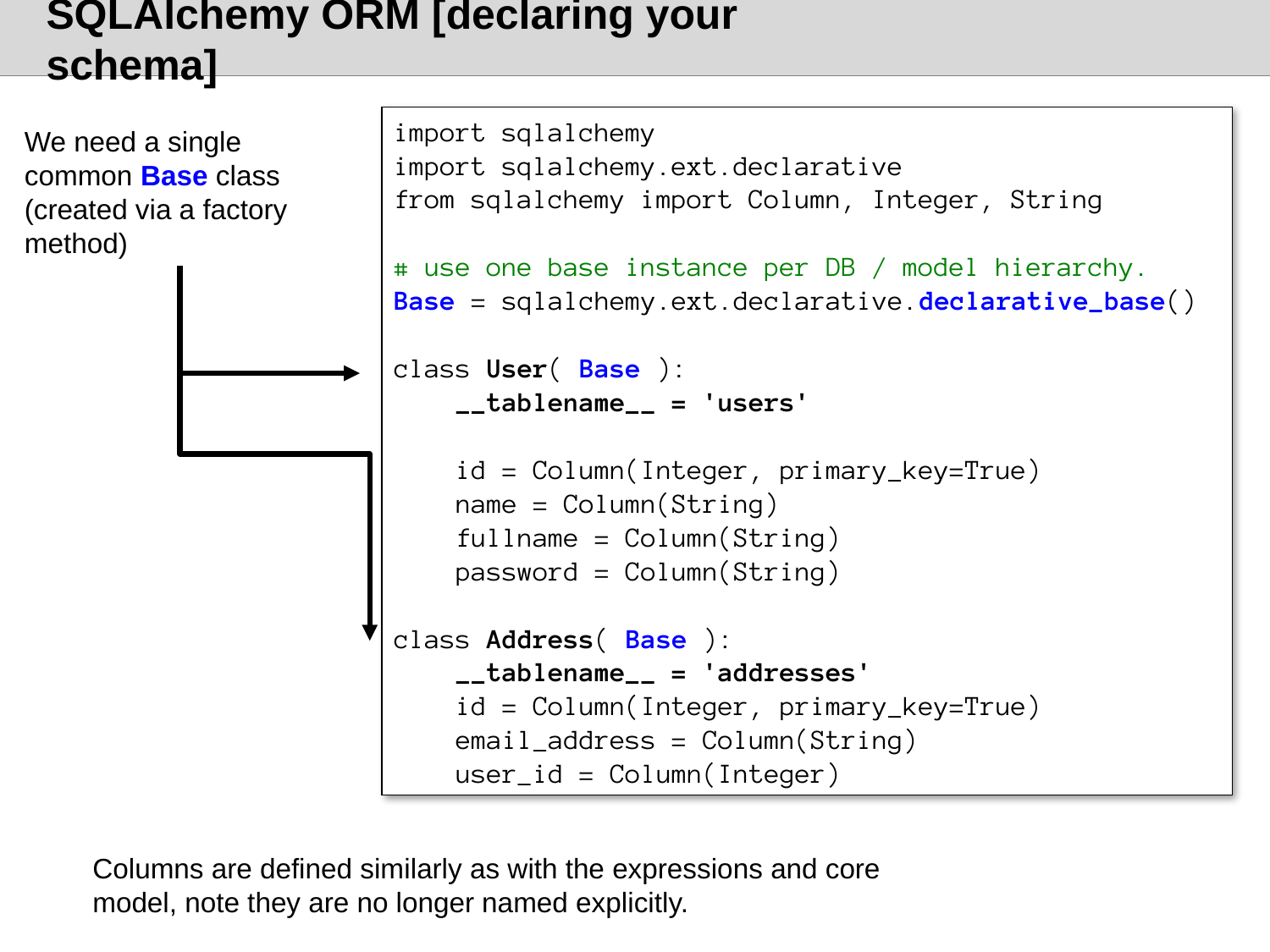

# SQLAlchemy ORM [declaring your schema]
import sqlalchemy
import sqlalchemy.ext.declarative
from sqlalchemy import Column, Integer, String

# use one base instance per DB / model hierarchy.
Base = sqlalchemy.ext.declarative.declarative_base()

class User( Base ):
    __tablename__ = 'users'

    id = Column(Integer, primary_key=True)
    name = Column(String)
    fullname = Column(String)
    password = Column(String)

class Address( Base ):
    __tablename__ = 'addresses'
    id = Column(Integer, primary_key=True)
    email_address = Column(String)
    user_id = Column(Integer)
We need a single common Base class (created via a factory method)
Columns are defined similarly as with the expressions and core model, note they are no longer named explicitly.